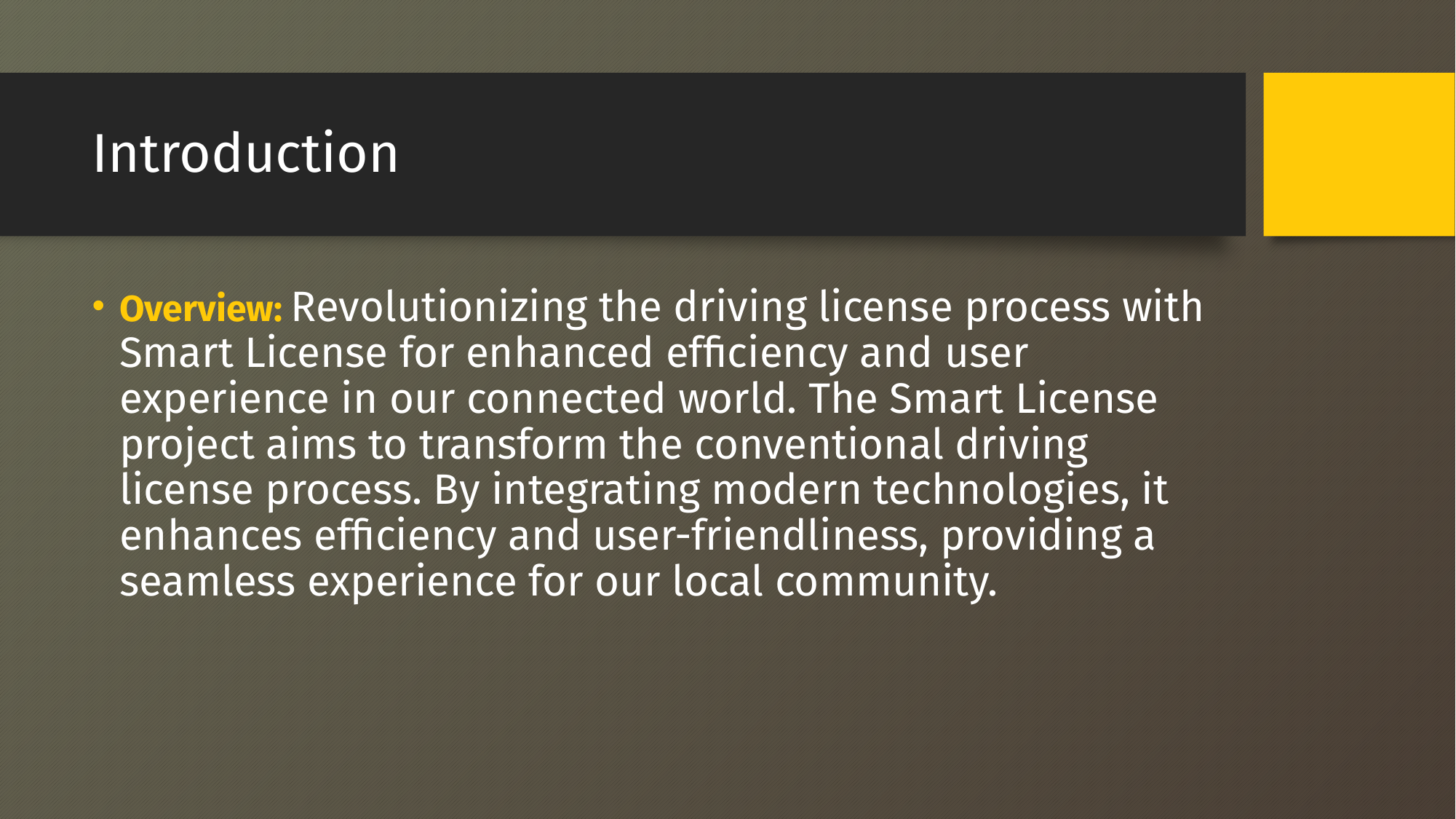

# Introduction
Overview: Revolutionizing the driving license process with Smart License for enhanced efficiency and user experience in our connected world. The Smart License project aims to transform the conventional driving license process. By integrating modern technologies, it enhances efficiency and user-friendliness, providing a seamless experience for our local community.